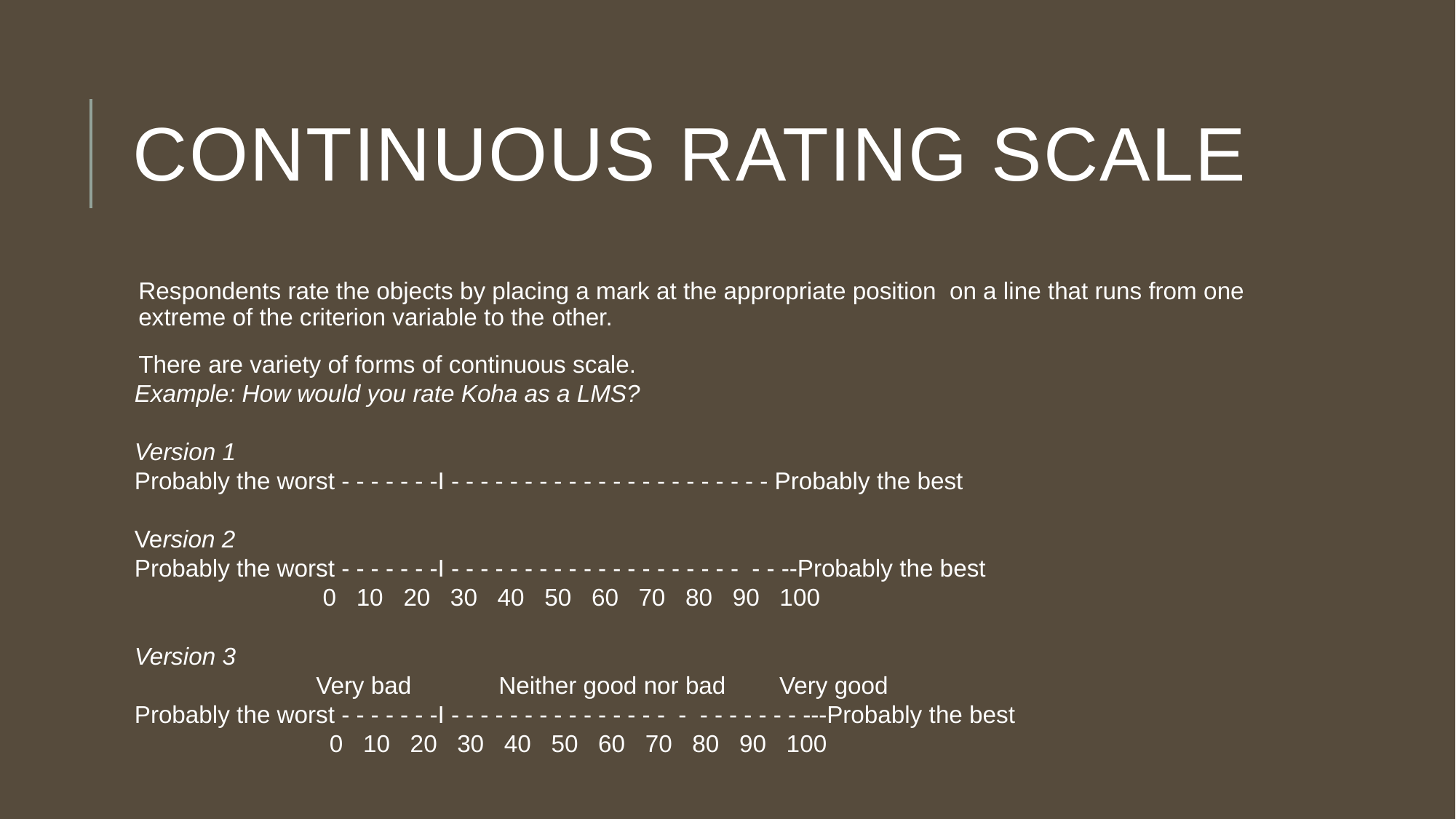

# Continuous Rating Scale
Respondents rate the objects by placing a mark at the appropriate position  on a line that runs from one extreme of the criterion variable to the other.
There are variety of forms of continuous scale.
Example: How would you rate Koha as a LMS?

Version 1
Probably the worst - - - - - - -I - - - - - - - - - - - - - - - - - - - - - - Probably the best

Version 2
Probably the worst - - - - - - -I - - - - - - - - - - - - - - - - - - - -  - - --Probably the best
                            0   10   20   30   40   50   60   70   80   90   100

Version 3
                           Very bad             Neither good nor bad        Very good
Probably the worst - - - - - - -I - - - - - - - - - - - - - - -  -  - - - - - - - ---Probably the best
                             0   10   20   30   40   50   60   70   80   90   100